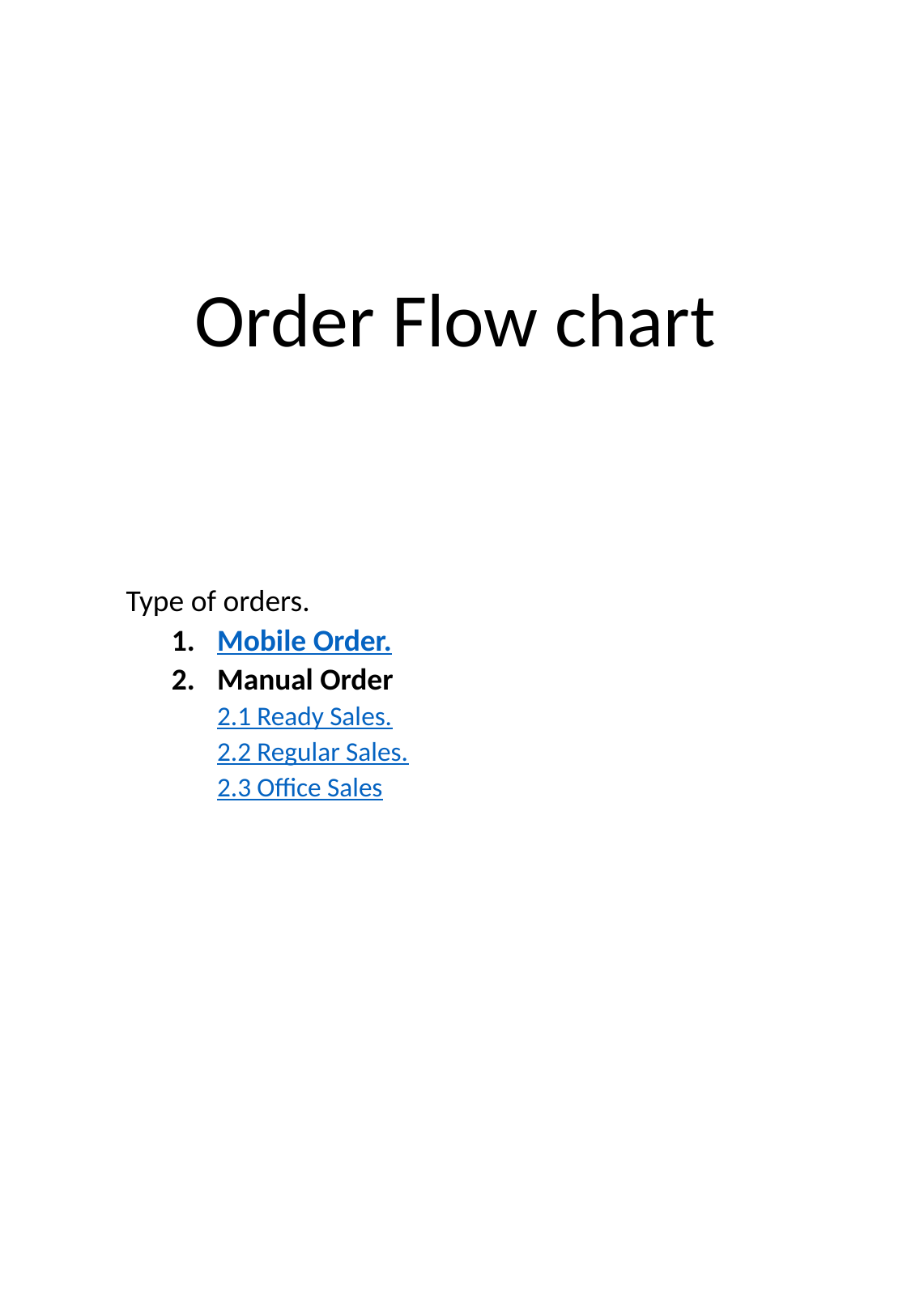

# Order Flow chart
Type of orders.
Mobile Order.
Manual Order
2.1 Ready Sales.
2.2 Regular Sales.
2.3 Office Sales